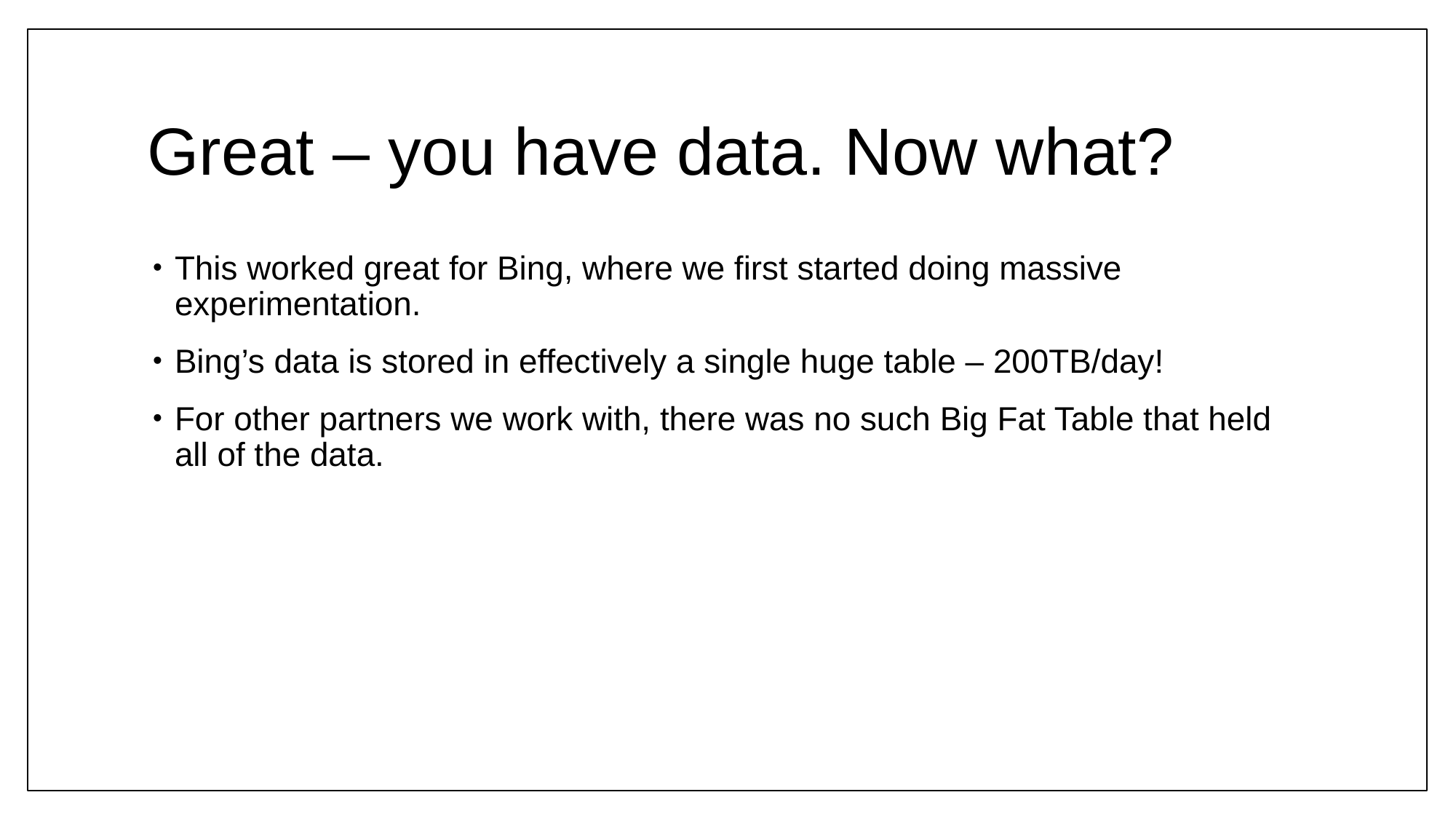

# Great – you have data. Now what?
This worked great for Bing, where we first started doing massive experimentation.
Bing’s data is stored in effectively a single huge table – 200TB/day!
For other partners we work with, there was no such Big Fat Table that held all of the data.